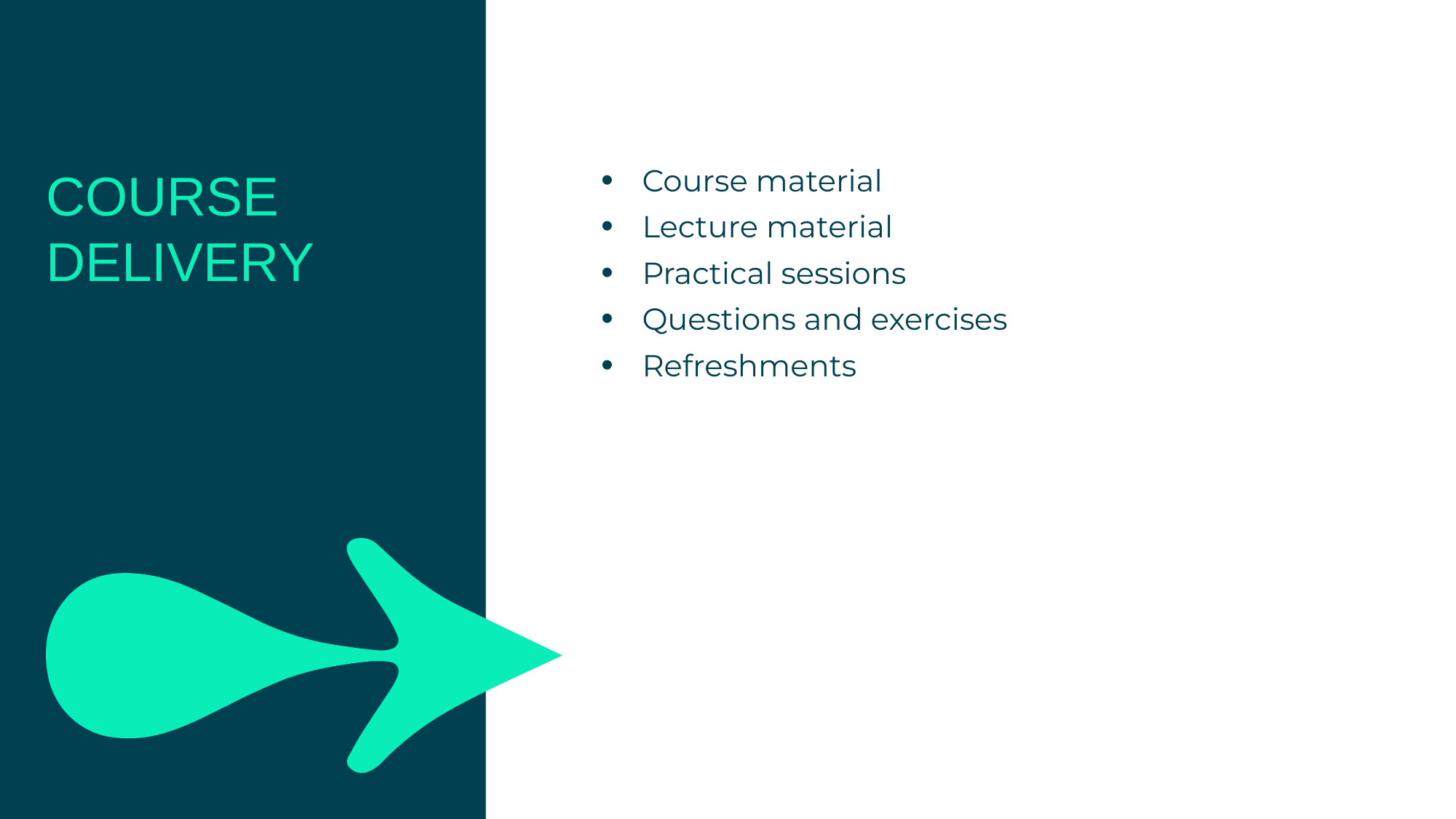

COURSE DELIVERY
Course material
Lecture material
Practical sessions
Questions and exercises
Refreshments